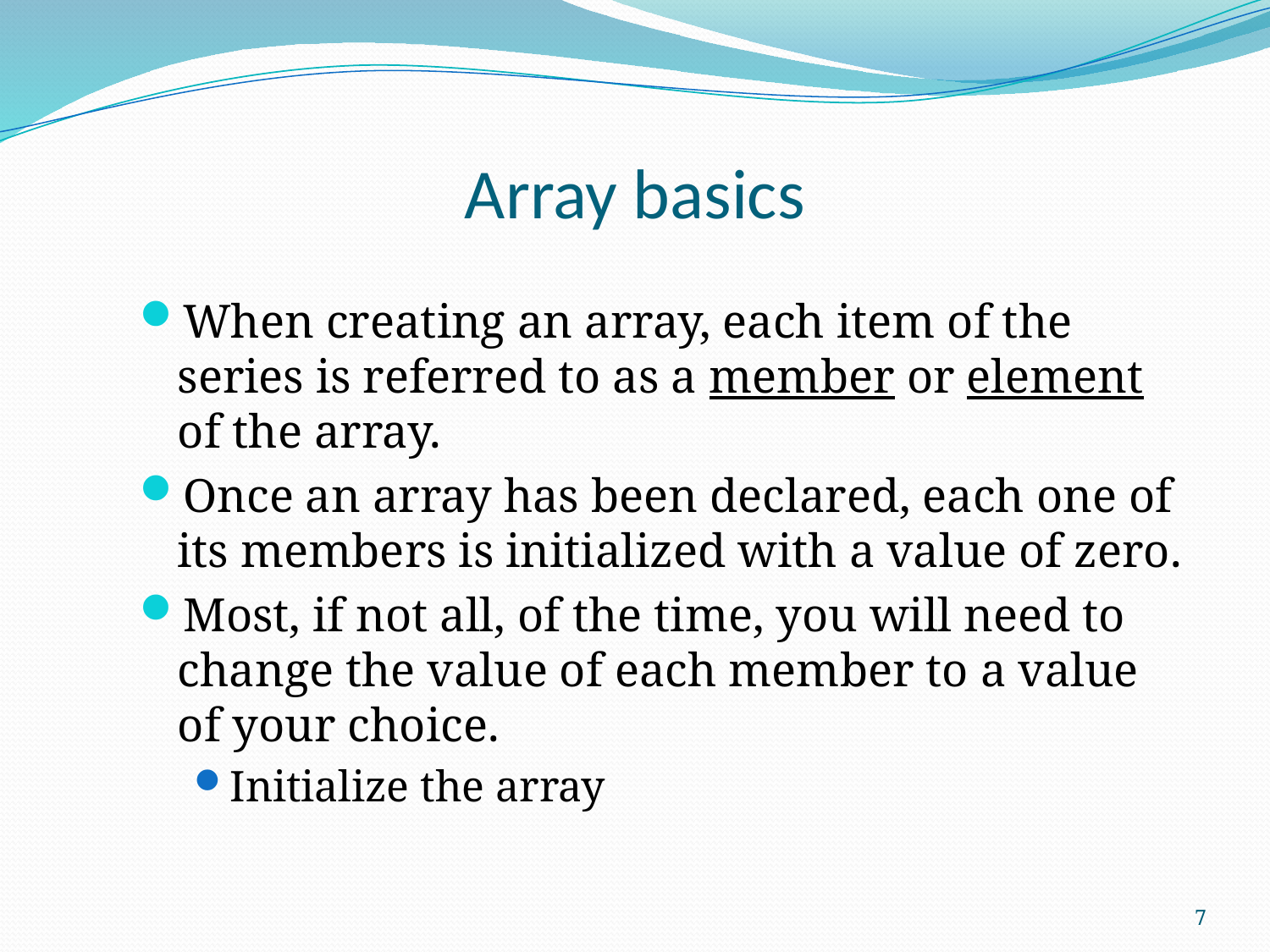

# Array basics
When creating an array, each item of the series is referred to as a member or element of the array.
Once an array has been declared, each one of its members is initialized with a value of zero.
Most, if not all, of the time, you will need to change the value of each member to a value of your choice.
Initialize the array
7